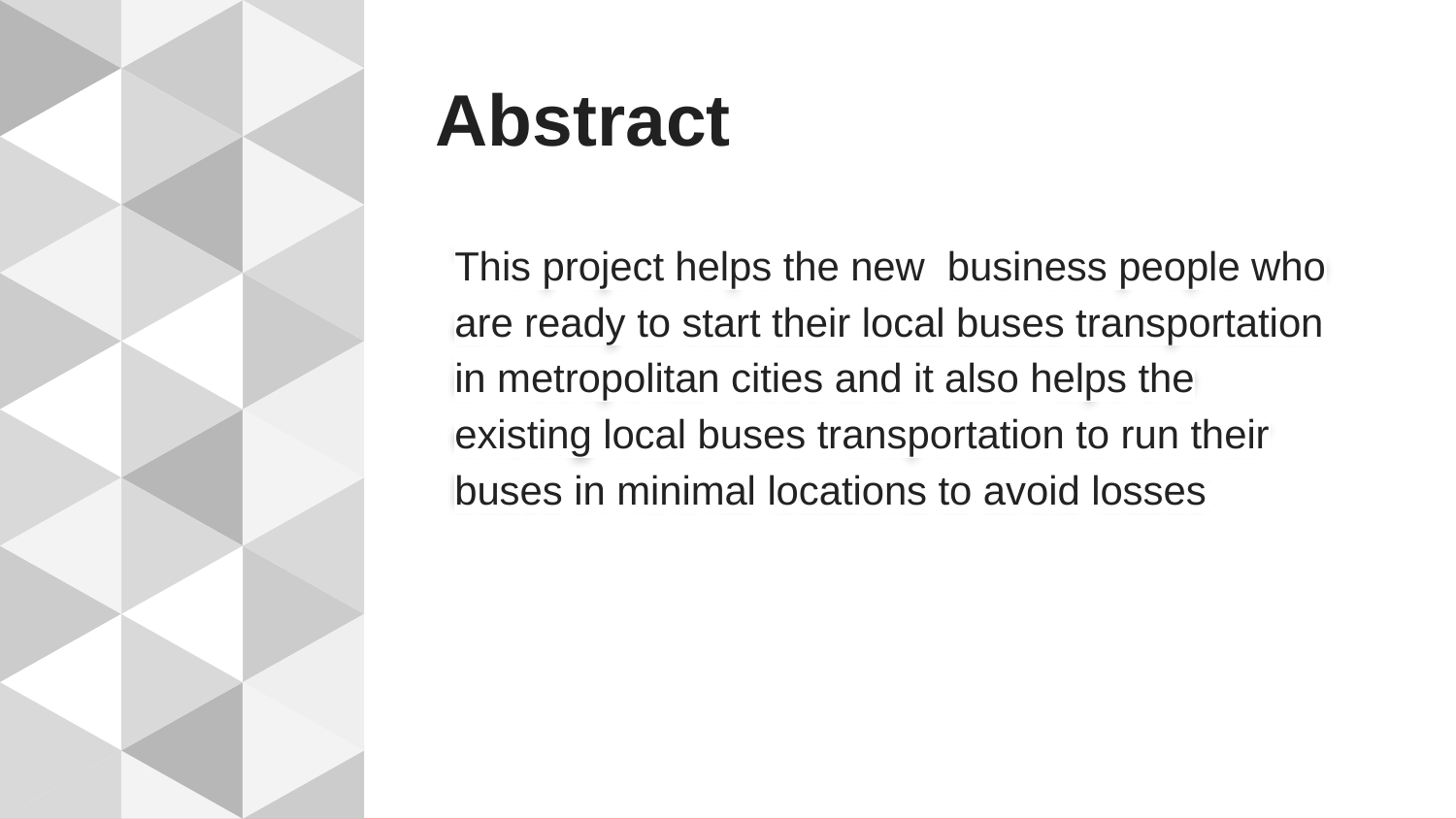

# Abstract
This project helps the new  business people who are ready to start their local buses transportation  in metropolitan cities and it also helps the existing local buses transportation to run their buses in minimal locations to avoid losses